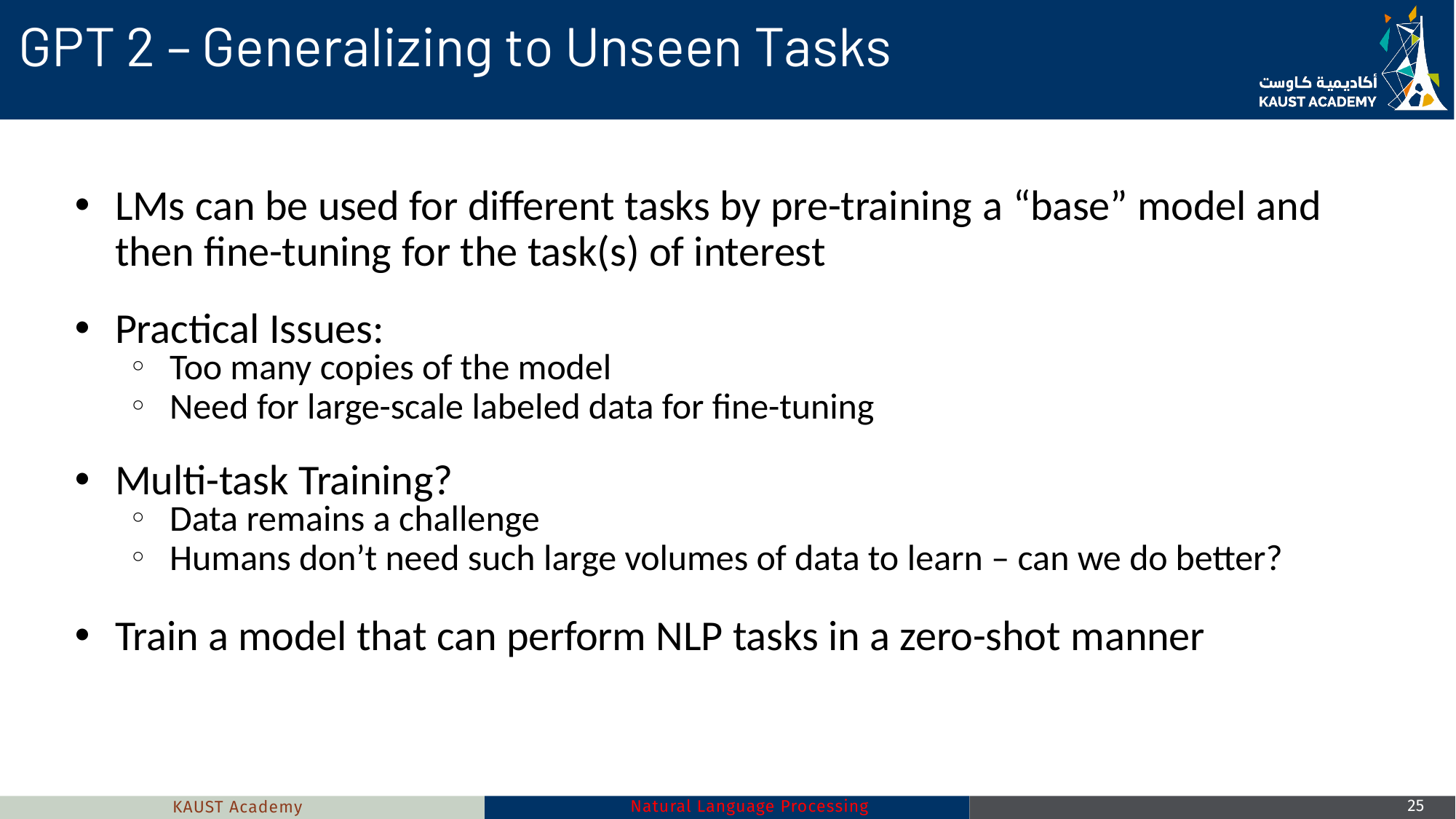

# GPT 2 – Generalizing to Unseen Tasks
LMs can be used for different tasks by pre-training a “base” model and
then fine-tuning for the task(s) of interest
Practical Issues:
Too many copies of the model
Need for large-scale labeled data for fine-tuning
Multi-task Training?
Data remains a challenge
Humans don’t need such large volumes of data to learn – can we do better?
Train a model that can perform NLP tasks in a zero-shot manner